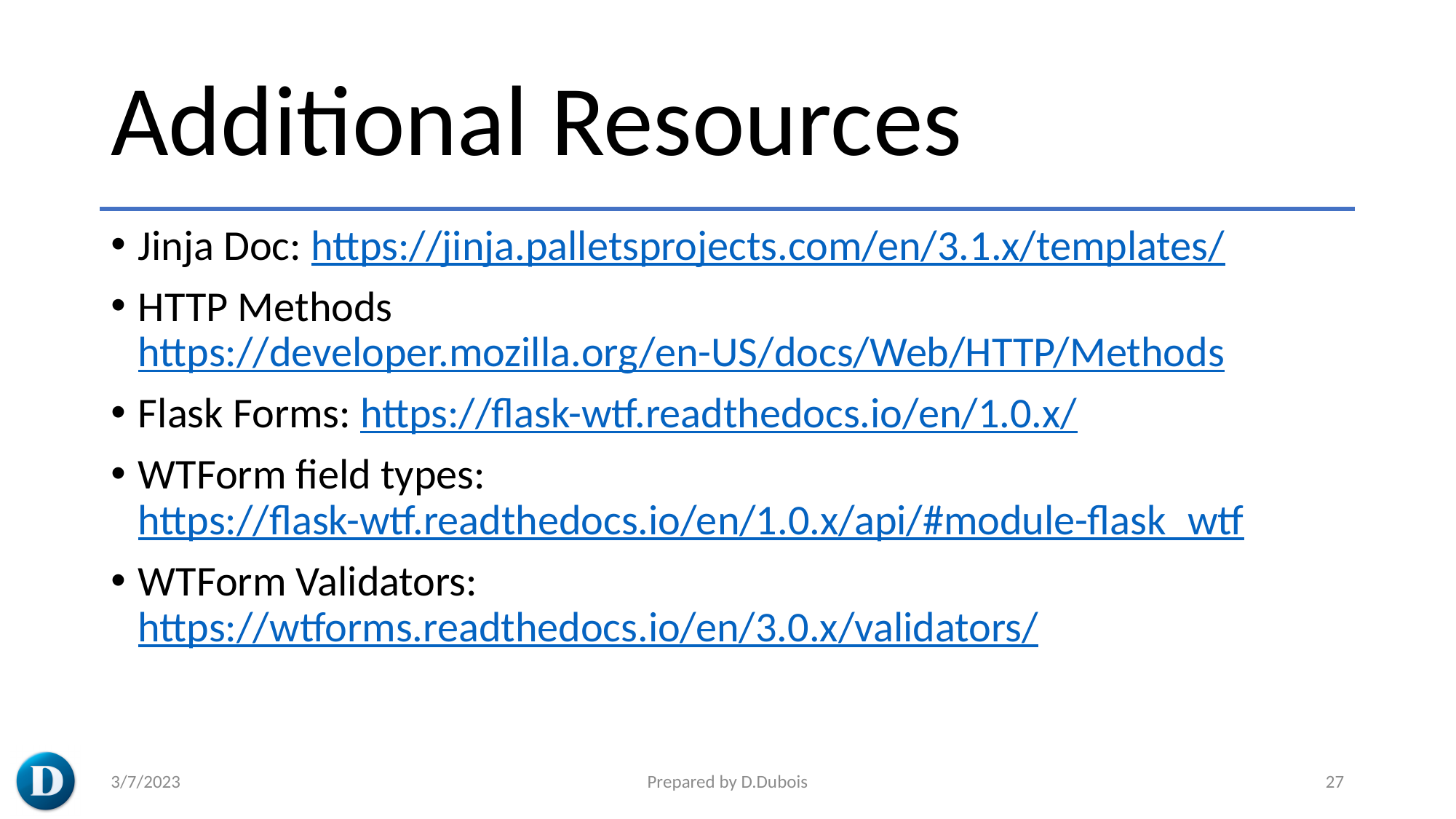

# Additional Resources
Jinja Doc: https://jinja.palletsprojects.com/en/3.1.x/templates/
HTTP Methods https://developer.mozilla.org/en-US/docs/Web/HTTP/Methods
Flask Forms: https://flask-wtf.readthedocs.io/en/1.0.x/
WTForm field types: https://flask-wtf.readthedocs.io/en/1.0.x/api/#module-flask_wtf
WTForm Validators: https://wtforms.readthedocs.io/en/3.0.x/validators/

3/7/2023
Prepared by D.Dubois
27